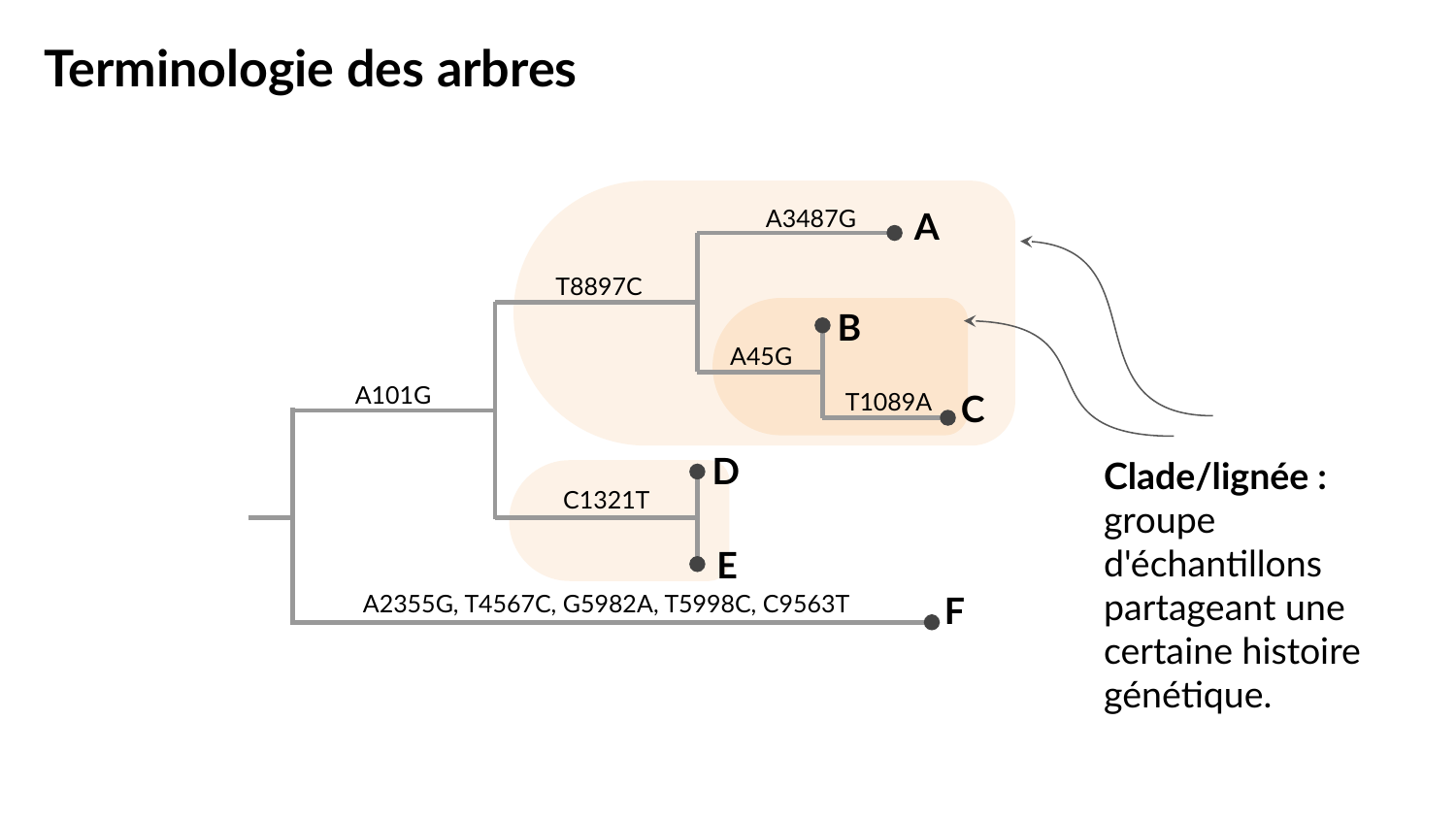

Terminologie des arbres

A3487G

A

T8897C

B

A45G

A101G

C

T1089A

D

Clade/lignée : groupe d'échantillons partageant une certaine histoire génétique.

# C1321T

E

F

A2355G, T4567C, G5982A, T5998C, C9563T